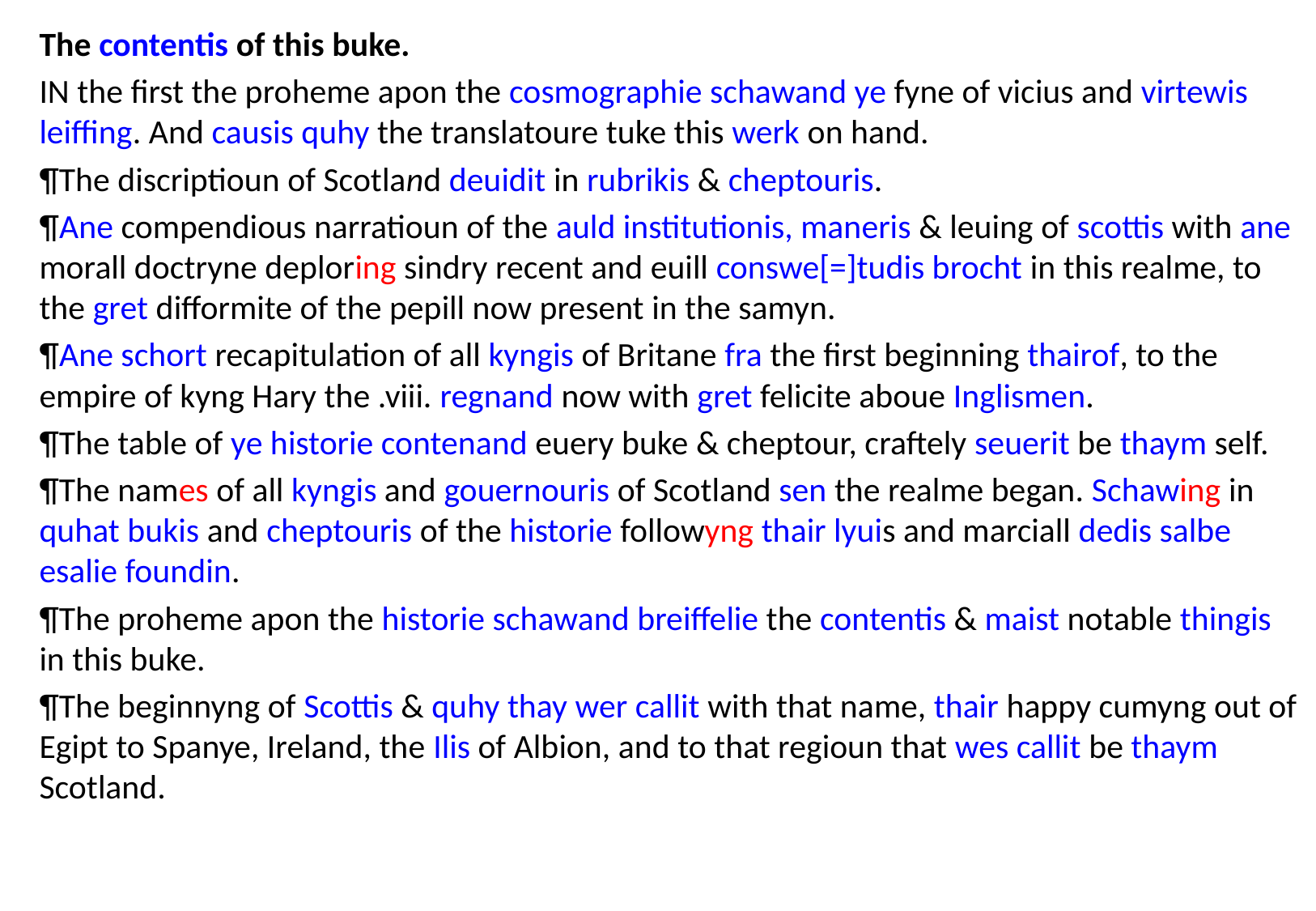

The contentis of this buke.
IN the first the proheme apon the cosmographie schawand ye fyne of vicius and virtewis leiffing. And causis quhy the translatoure tuke this werk on hand.
¶The discriptioun of Scotland deuidit in rubrikis & cheptouris.
¶Ane compendious narratioun of the auld institutionis, maneris & leuing of scottis with ane morall doctryne deploring sindry recent and euill conswe[=]tudis brocht in this realme, to the gret difformite of the pepill now present in the samyn.
¶Ane schort recapitulation of all kyngis of Britane fra the first beginning thairof, to the empire of kyng Hary the .viii. regnand now with gret felicite aboue Inglismen.
¶The table of ye historie contenand euery buke & cheptour, craftely seuerit be thaym self.
¶The names of all kyngis and gouernouris of Scotland sen the realme began. Schawing in quhat bukis and cheptouris of the historie followyng thair lyuis and marciall dedis salbe esalie foundin.
¶The proheme apon the historie schawand breiffelie the contentis & maist notable thingis in this buke.
¶The beginnyng of Scottis & quhy thay wer callit with that name, thair happy cumyng out of Egipt to Spanye, Ireland, the Ilis of Albion, and to that regioun that wes callit be thaym Scotland.